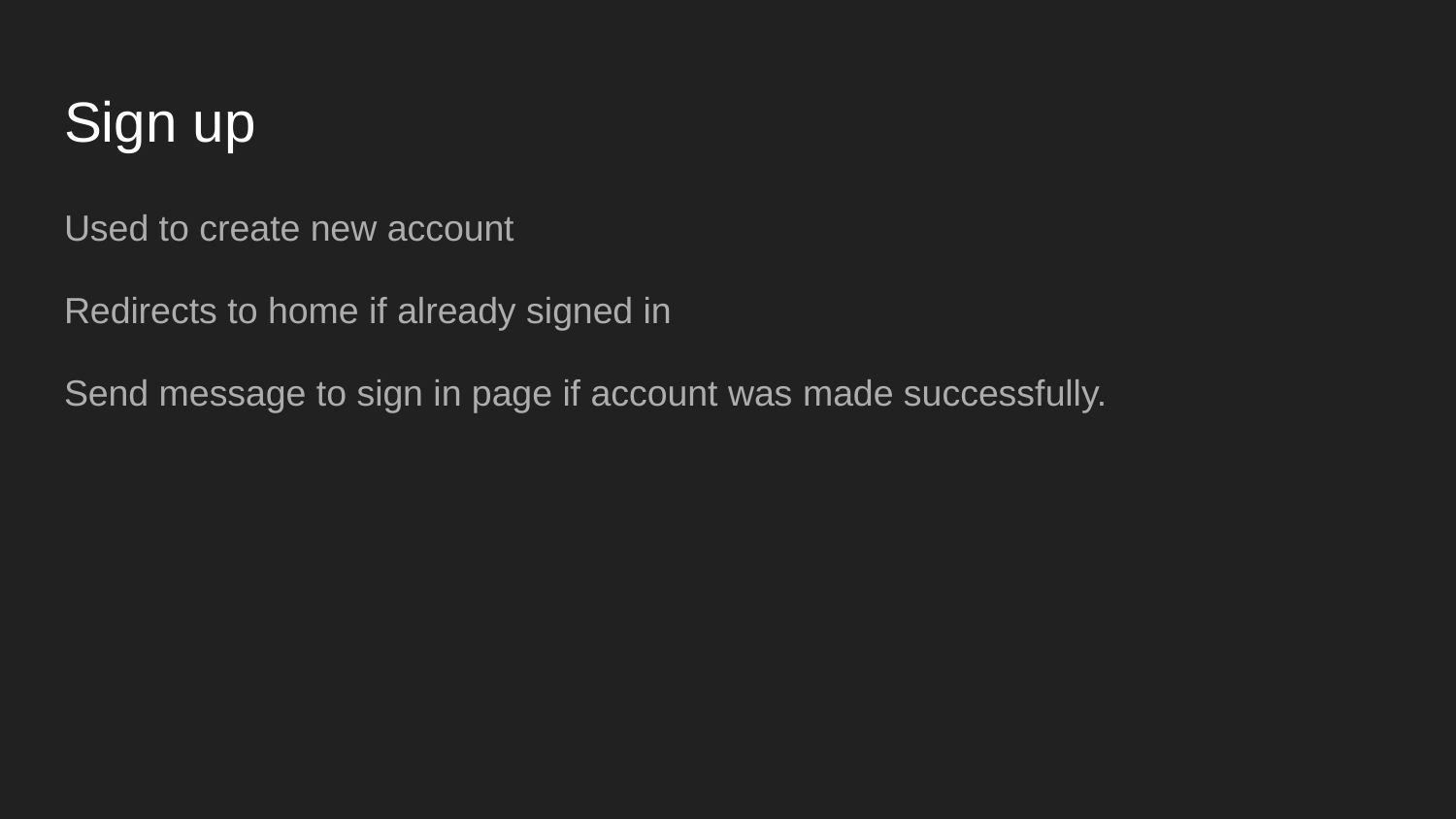

# Sign up
Used to create new account
Redirects to home if already signed in
Send message to sign in page if account was made successfully.